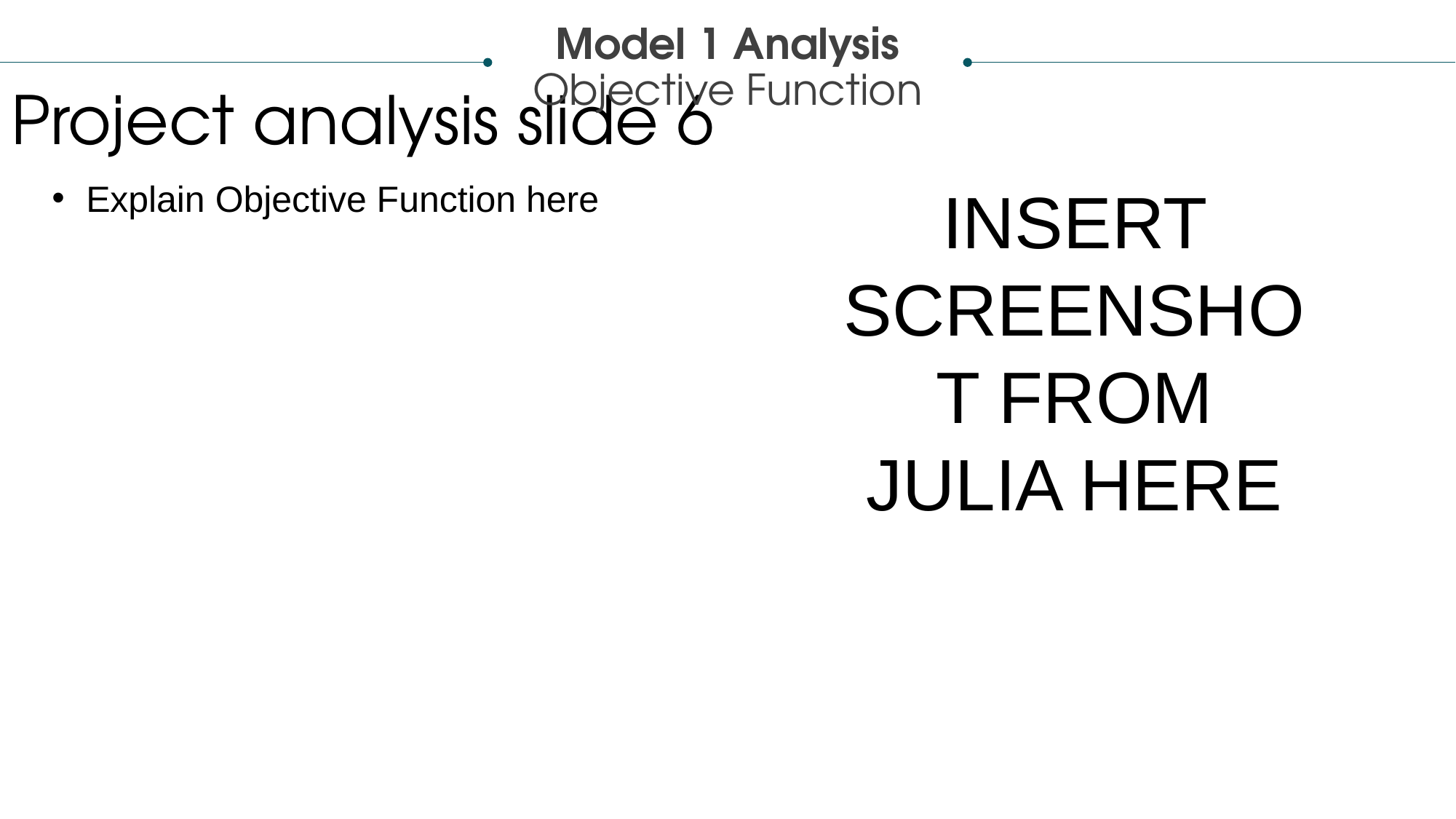

Model 1 Analysis
Objective Function
Project analysis slide 6
Explain Objective Function here
INSERT SCREENSHOT FROM JULIA HERE